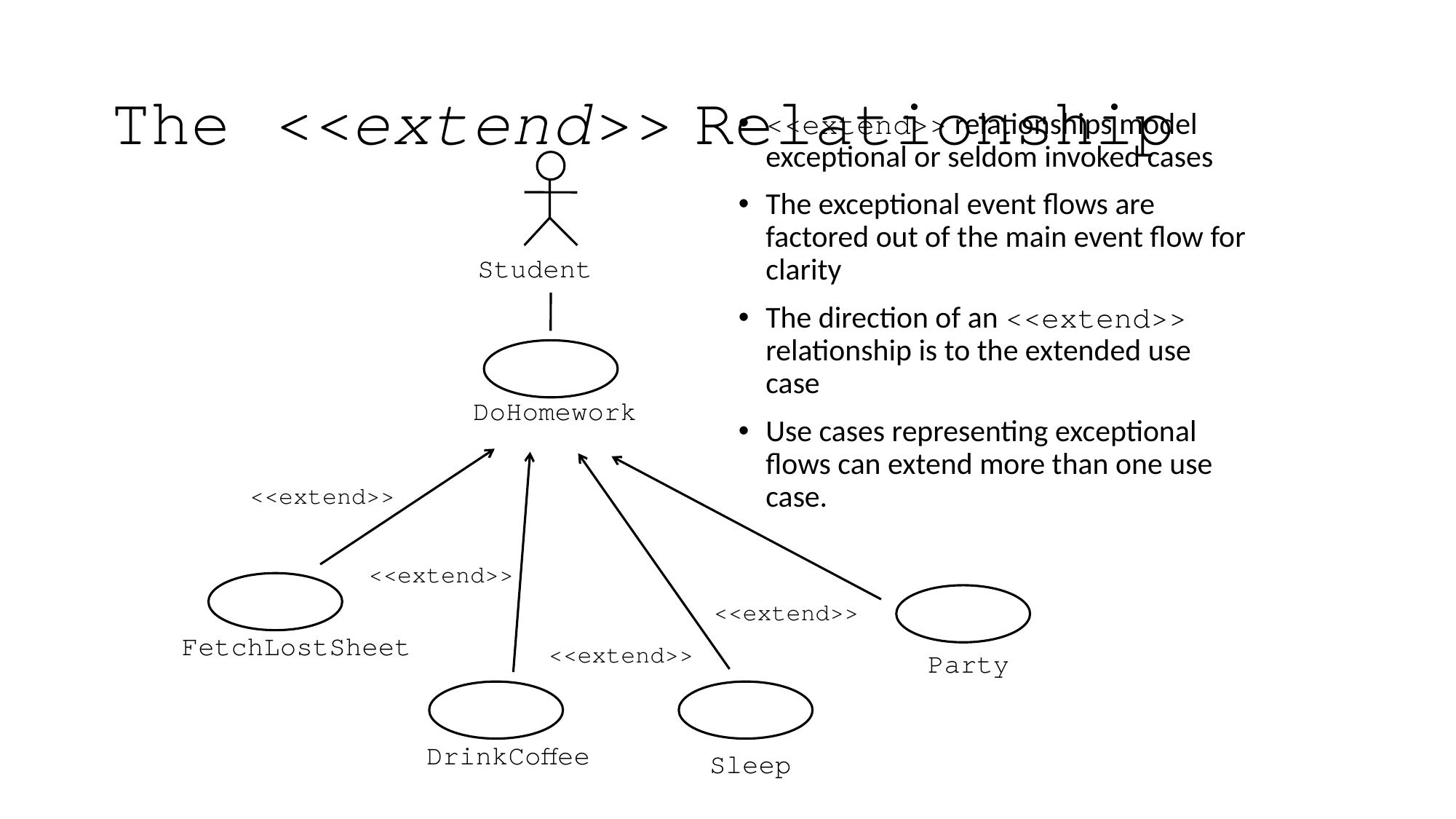

# The <<extend>> Relationship
<<extend>> relationships model exceptional or seldom invoked cases
The exceptional event flows are factored out of the main event flow for clarity
The direction of an <<extend>> relationship is to the extended use case
Use cases representing exceptional flows can extend more than one use case.

Student

DoHomework

<<extend>>

<<extend>>

<<extend>>

<<extend>>

FetchLostSheet

Party

DrinkCoffee

Sleep